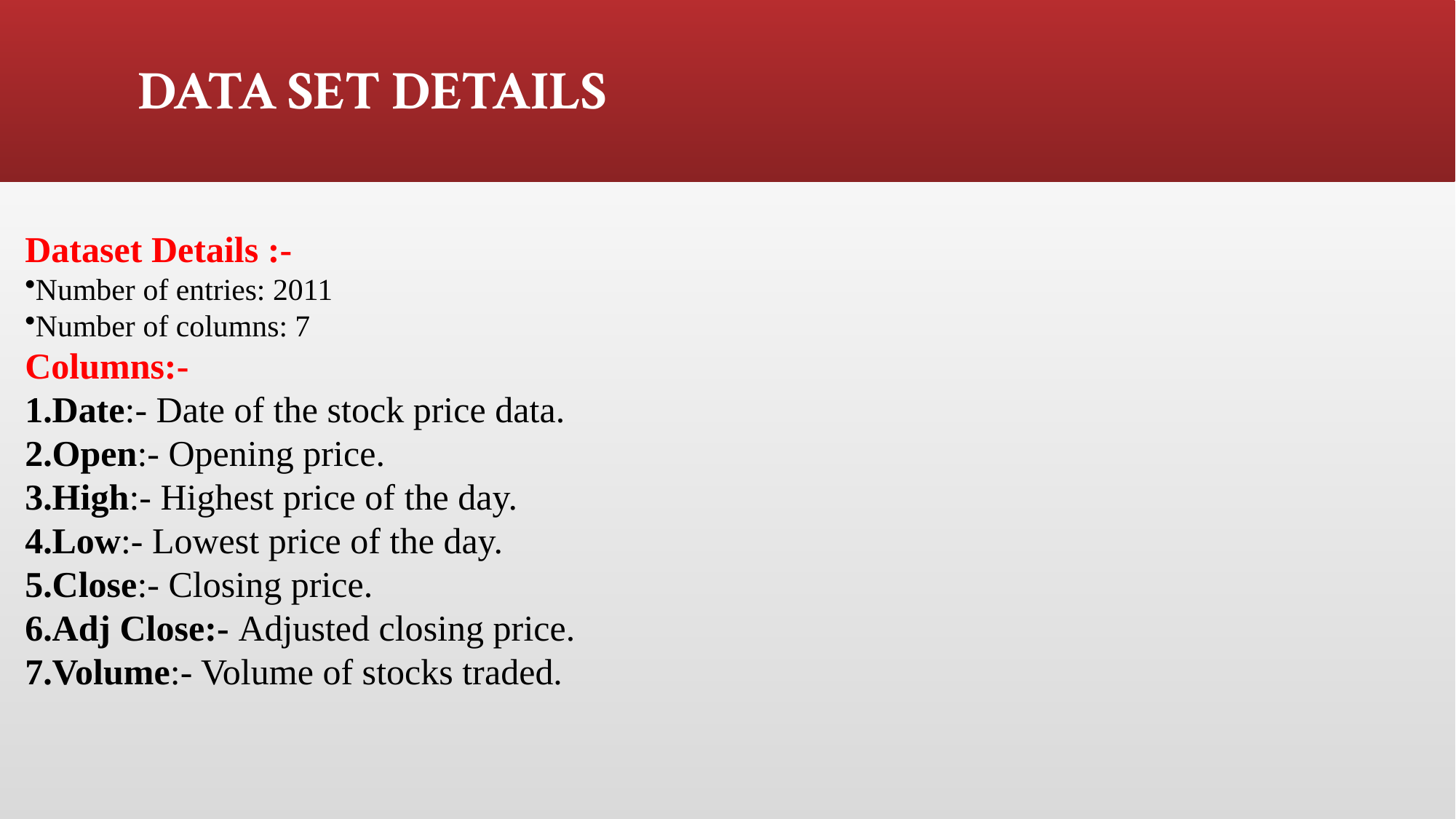

# DATA SET DETAILS

Dataset Details :-
Number of entries: 2011
Number of columns: 7
Columns:-
Date:- Date of the stock price data.
Open:- Opening price.
High:- Highest price of the day.
Low:- Lowest price of the day.
Close:- Closing price.
Adj Close:- Adjusted closing price.
Volume:- Volume of stocks traded.